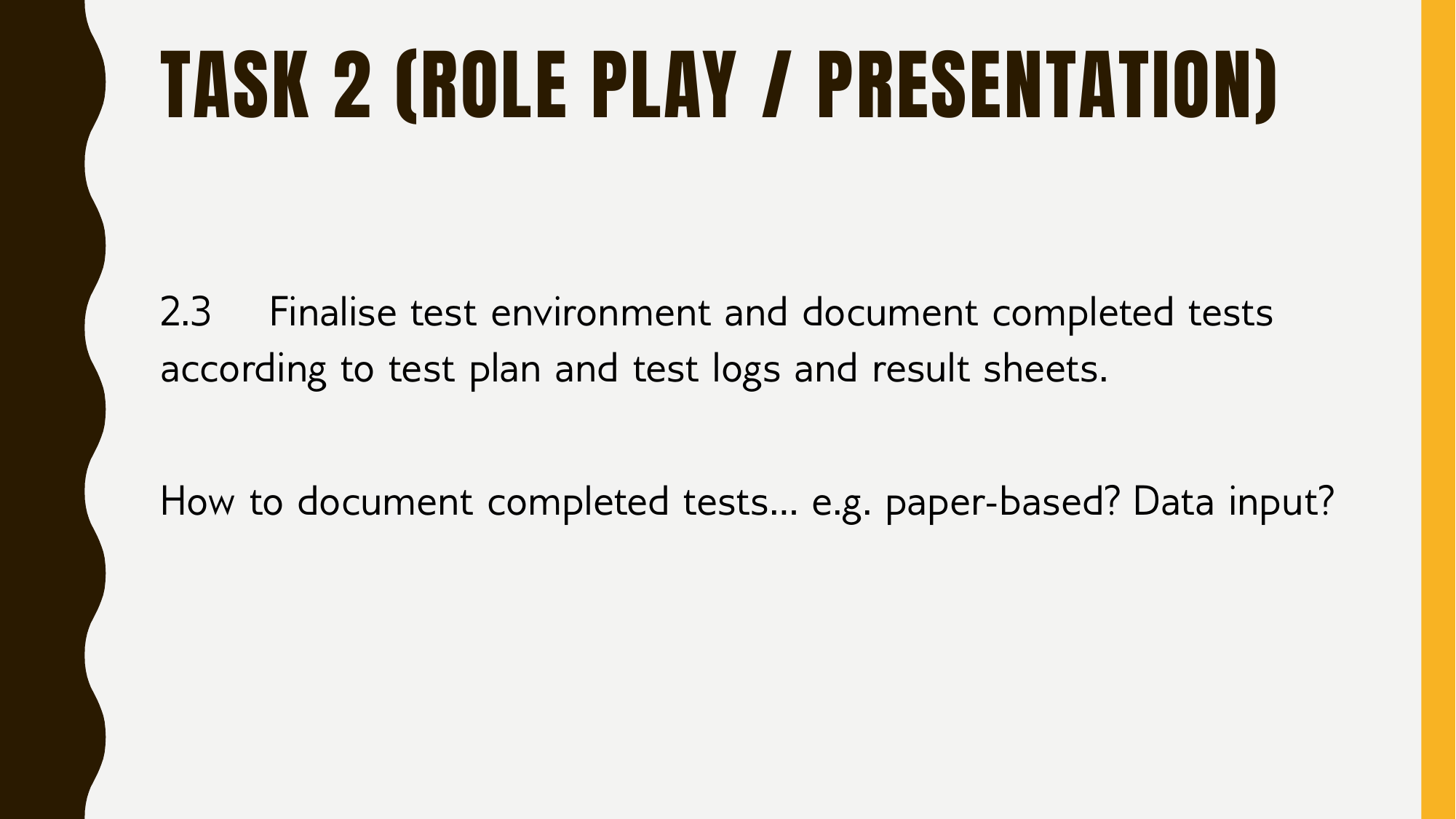

# TASK 2 (role play / presentation)
2.3	Finalise test environment and document completed tests according to test plan and test logs and result sheets.

How to document completed tests… e.g. paper-based? Data input?